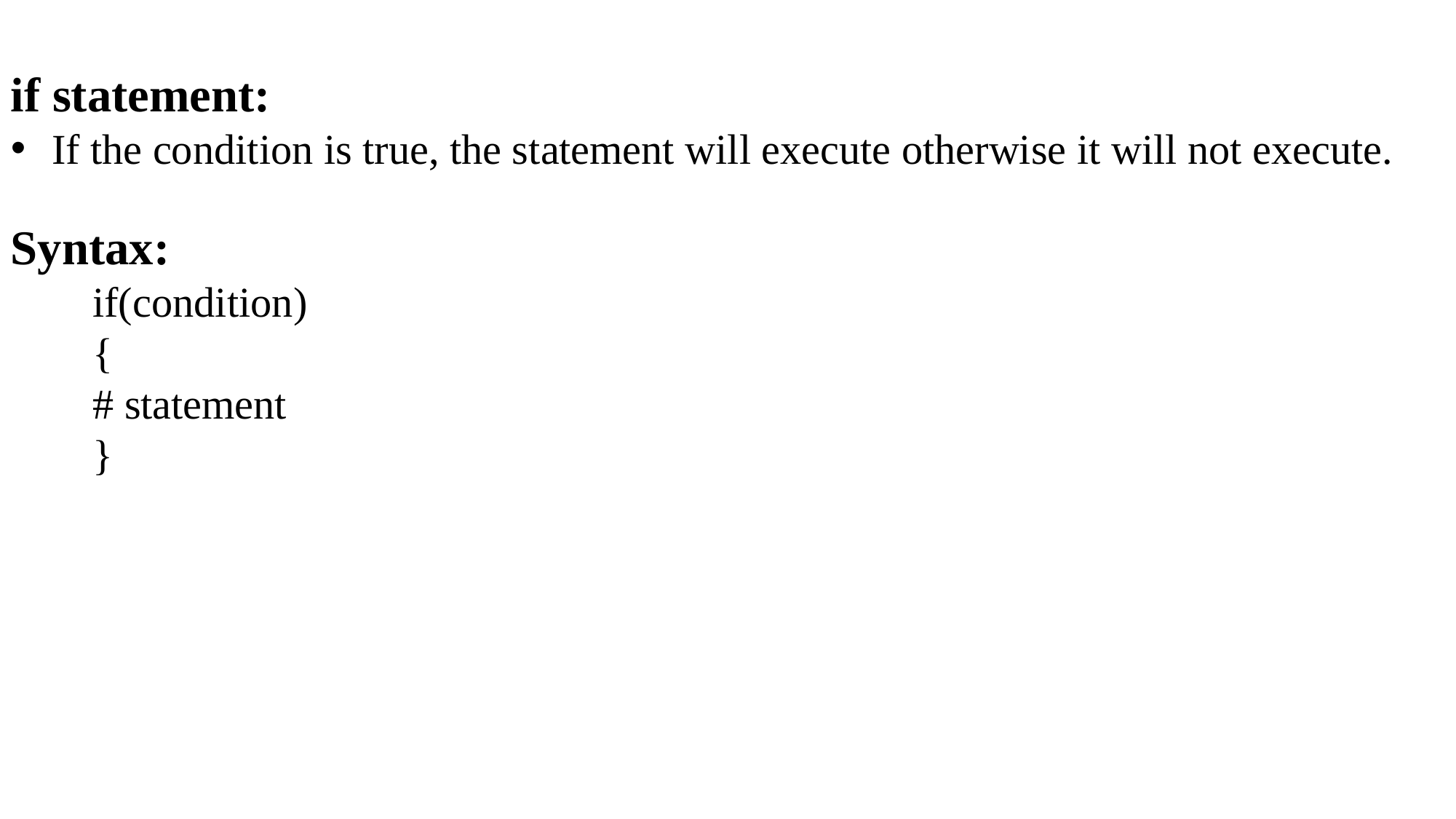

if statement:
If the condition is true, the statement will execute otherwise it will not execute.

Syntax:
if(condition)
{
# statement
}